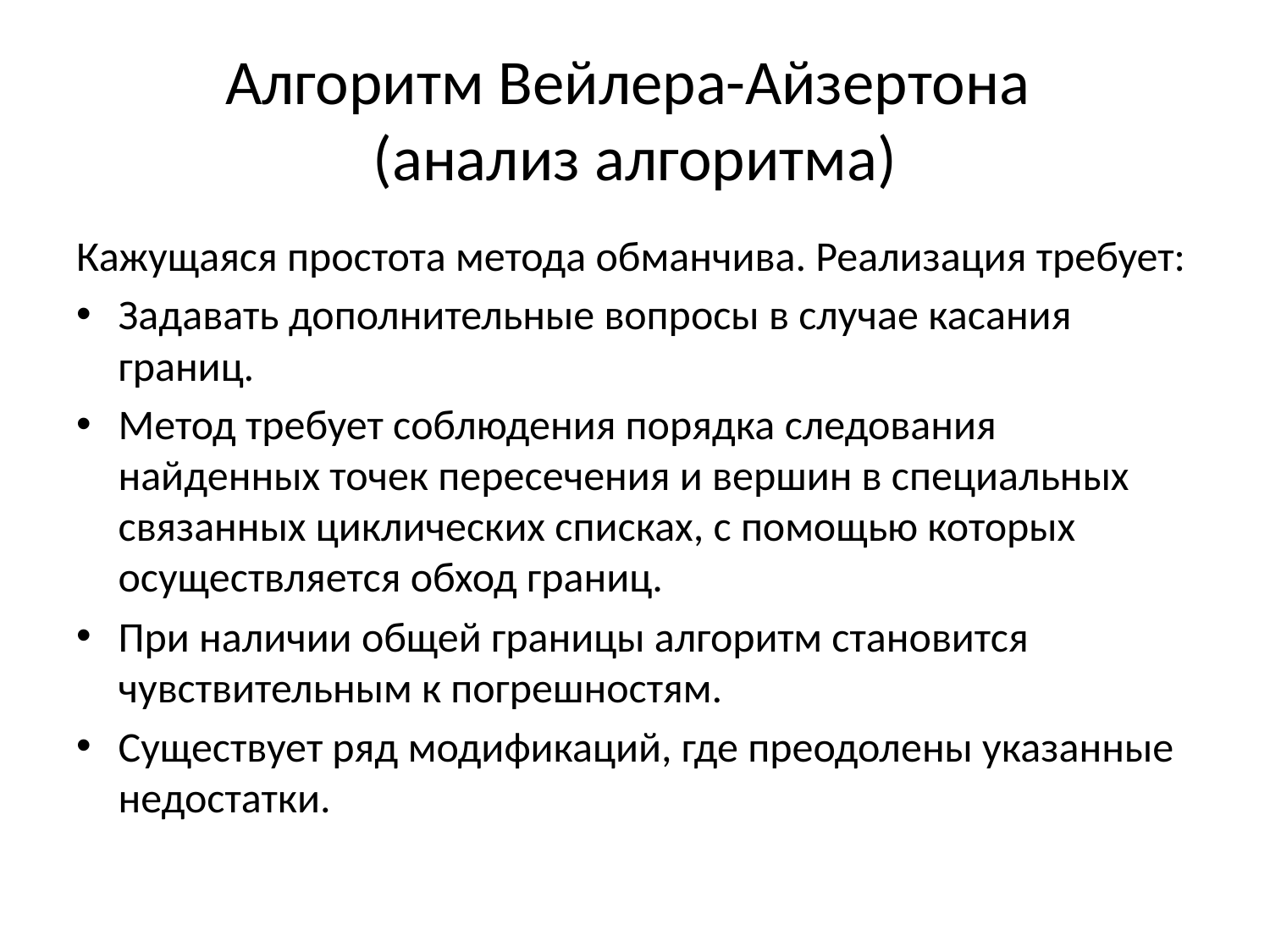

# Алгоритм Вейлера-Айзертона (анализ алгоритма)
Кажущаяся простота метода обманчива. Реализация требует:
Задавать дополнительные вопросы в случае касания границ.
Метод требует соблюдения порядка следования найденных точек пересечения и вершин в специальных связанных циклических списках, с помощью которых осуществляется обход границ.
При наличии общей границы алгоритм становится чувствительным к погрешностям.
Существует ряд модификаций, где преодолены указанные недостатки.